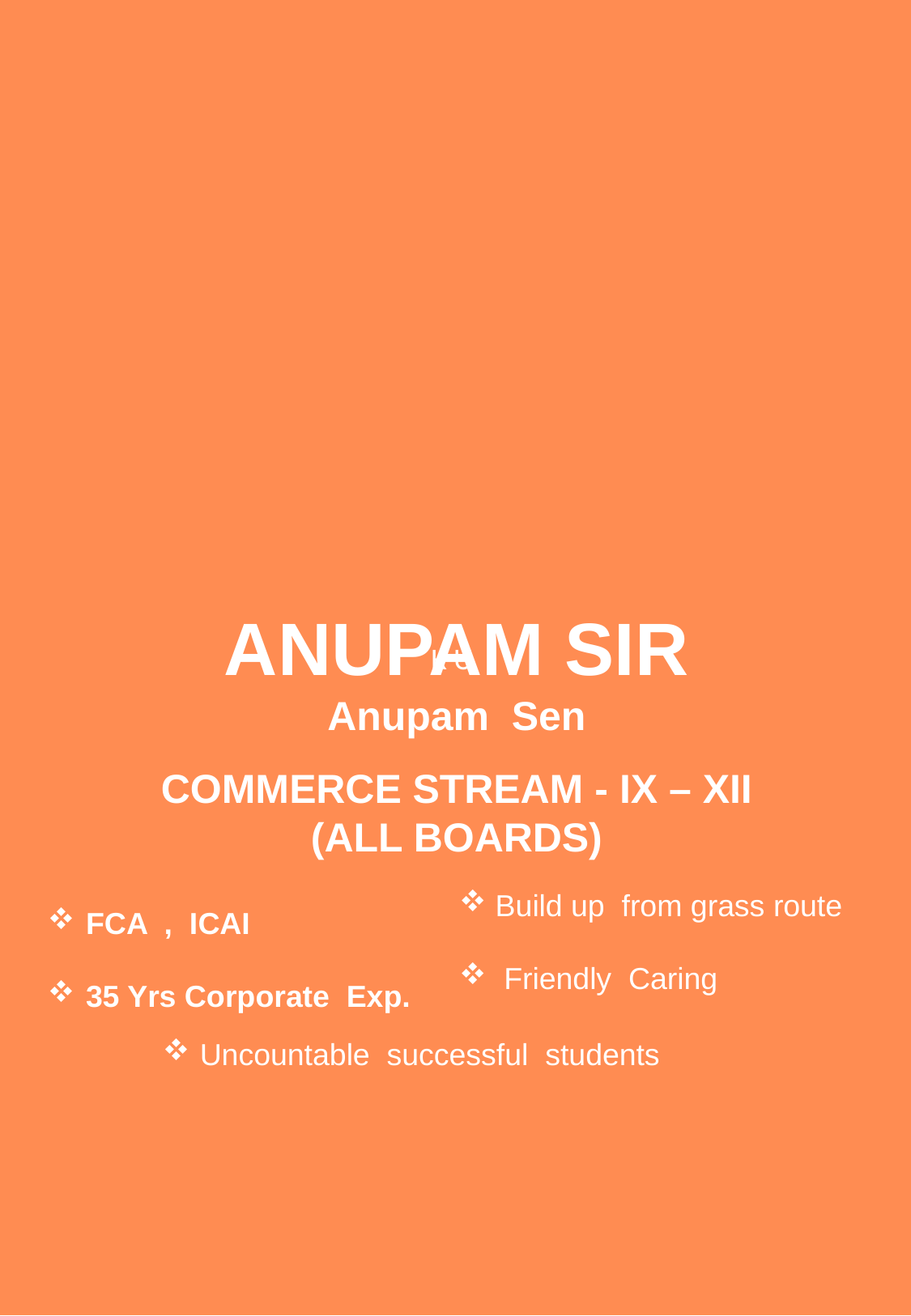

K U

Anupam Sir
Anupam  Sen

Commerce stream - IX – XII (All Boards)
FCA  ,  ICAI
35 Yrs Corporate  Exp.

 Build up  from grass route

  Friendly  Caring

 Uncountable  successful  students